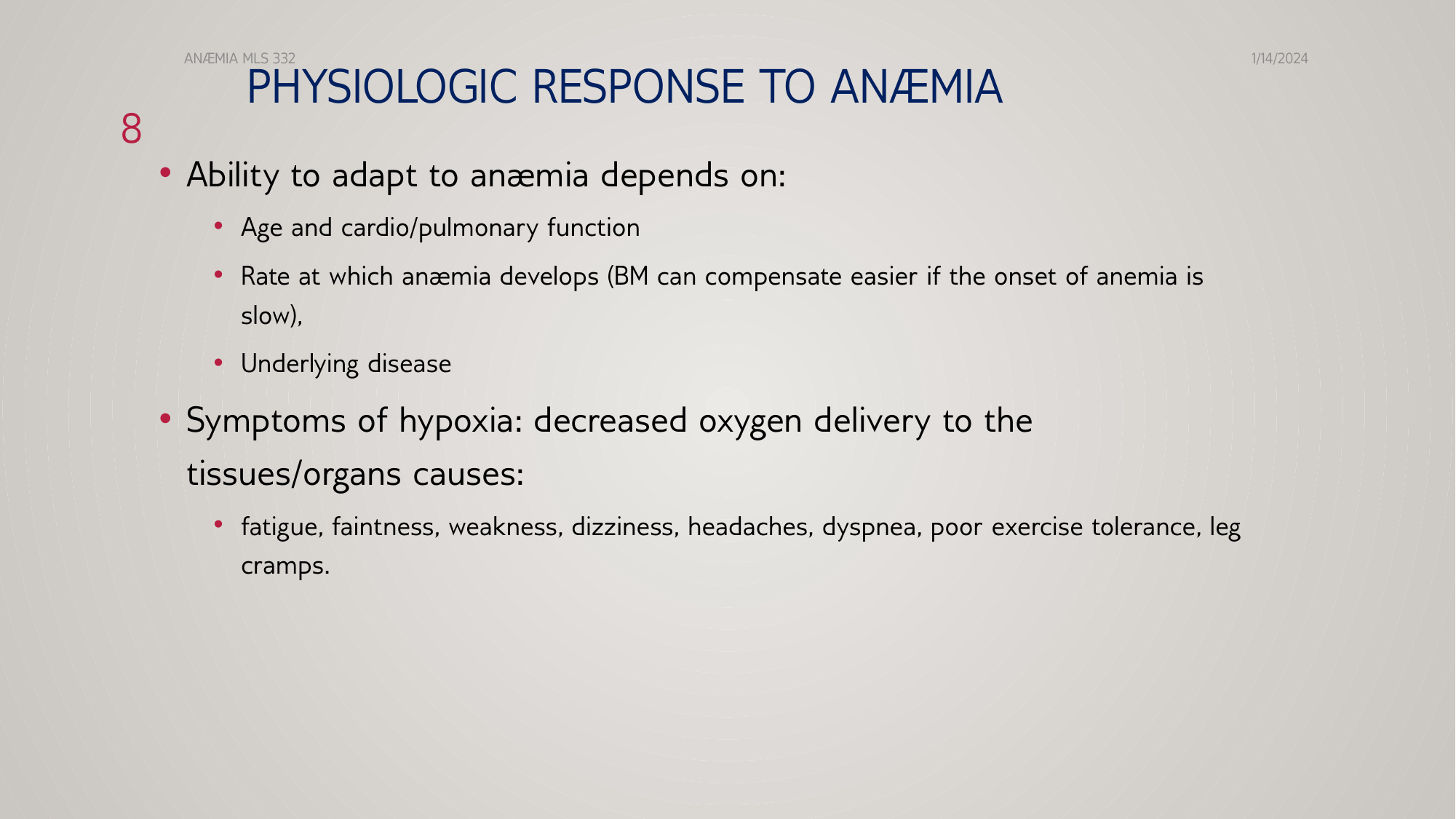

ANAEMIA MLS 332
1/14/2024
# Physiologic Response to Anaemia
8
Ability to adapt to anaemia depends on:
Age and cardio/pulmonary function
Rate at which anaemia develops (BM can compensate easier if the onset of anemia is slow),
Underlying disease
Symptoms of hypoxia: decreased oxygen delivery to the tissues/organs causes:
fatigue, faintness, weakness, dizziness, headaches, dyspnea, poor exercise tolerance, leg cramps.